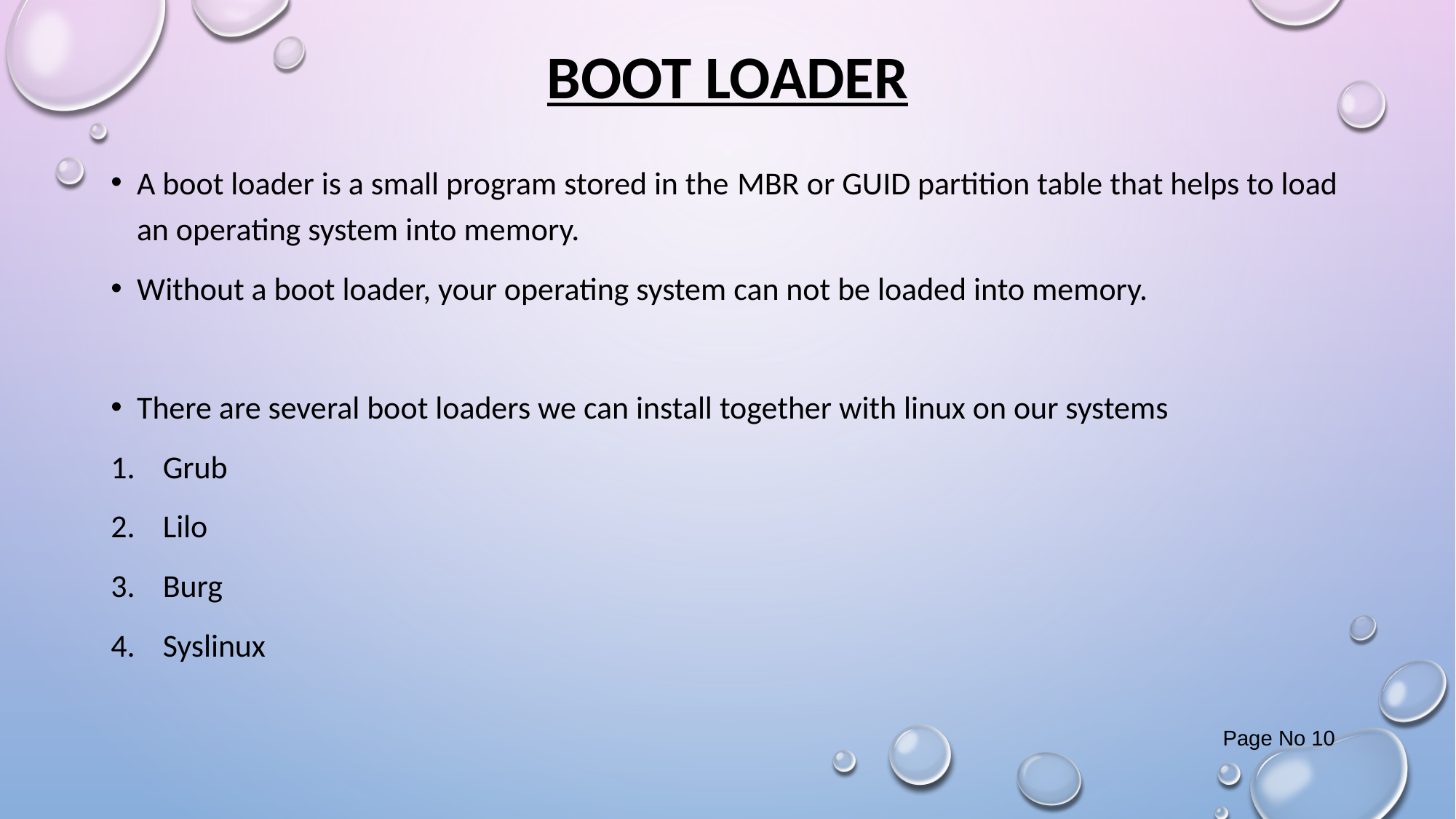

# Boot Loader
A boot loader is a small program stored in the MBR or GUID partition table that helps to load an operating system into memory.
Without a boot loader, your operating system can not be loaded into memory.

There are several boot loaders we can install together with linux on our systems
Grub
Lilo
Burg
Syslinux

Page No 10